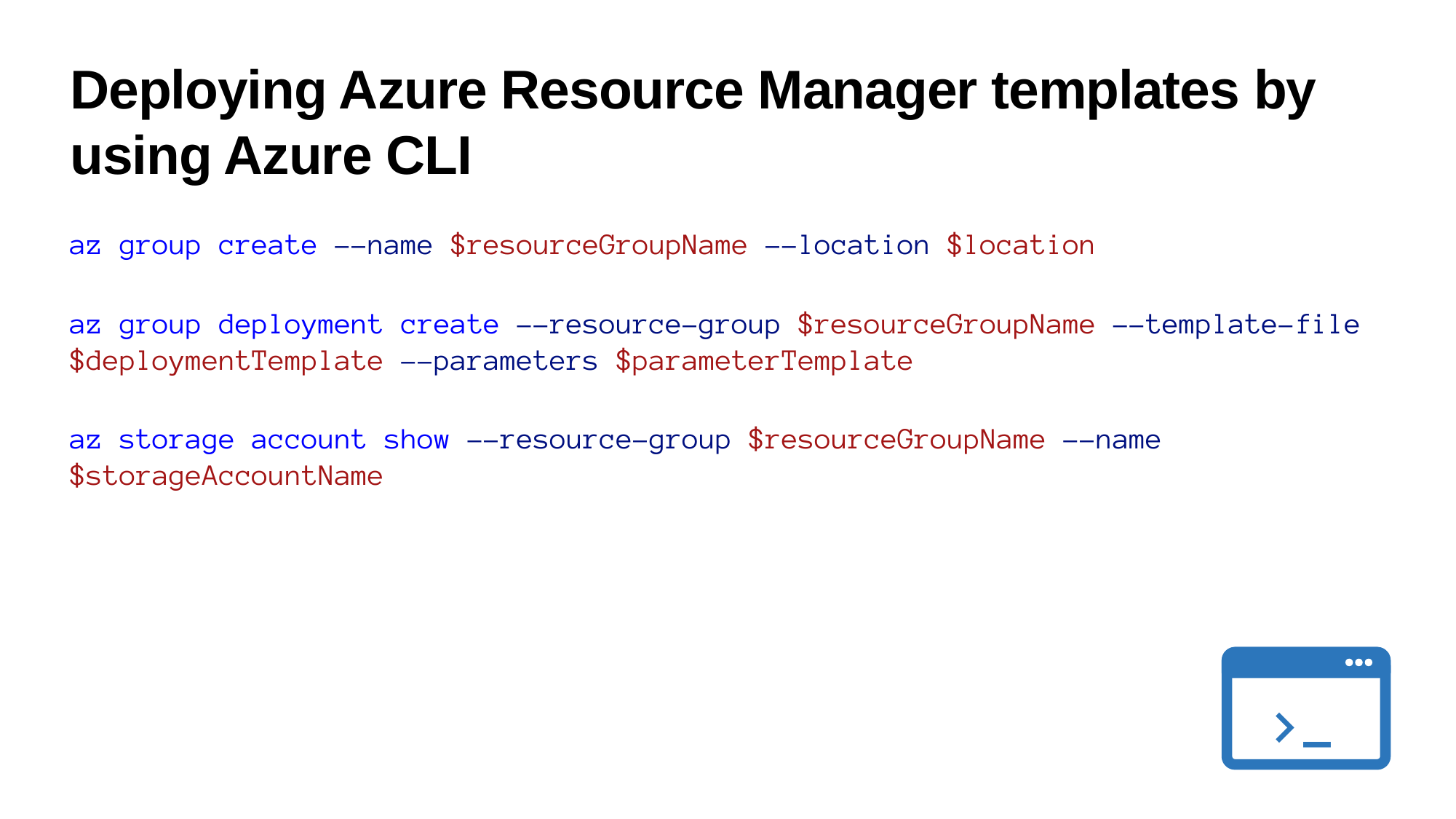

# Deploying Azure Resource Manager templates by using Azure CLI
az group create --name $resourceGroupName --location $location
az group deployment create --resource-group $resourceGroupName --template-file $deploymentTemplate --parameters $parameterTemplate
az storage account show --resource-group $resourceGroupName --name $storageAccountName